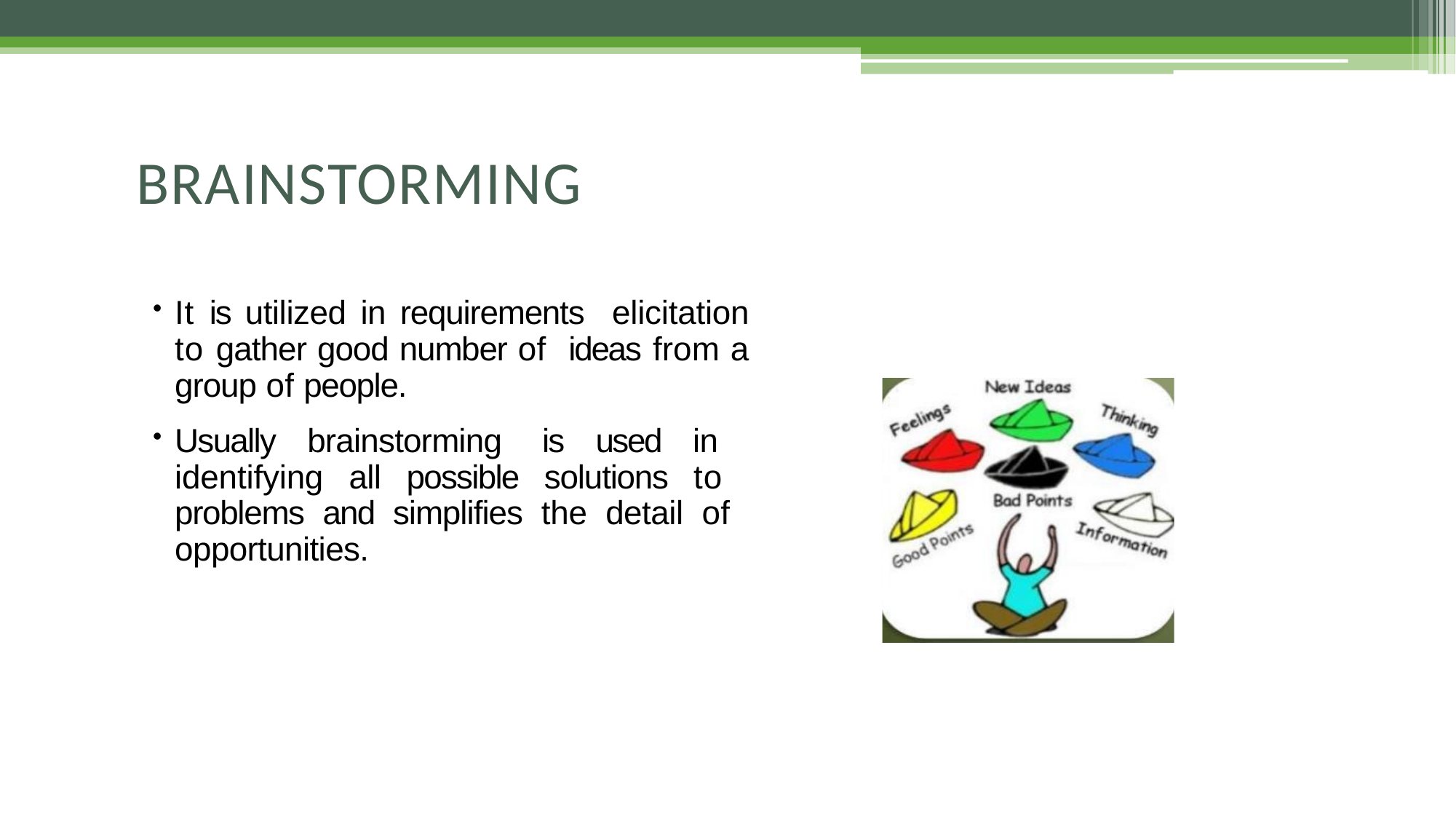

# BRAINSTORMING
It is utilized in requirements  elicitation to gather good number of  ideas from a group of people.
Usually brainstorming is used in  identifying all possible solutions to  problems and simplifies the detail of  opportunities.